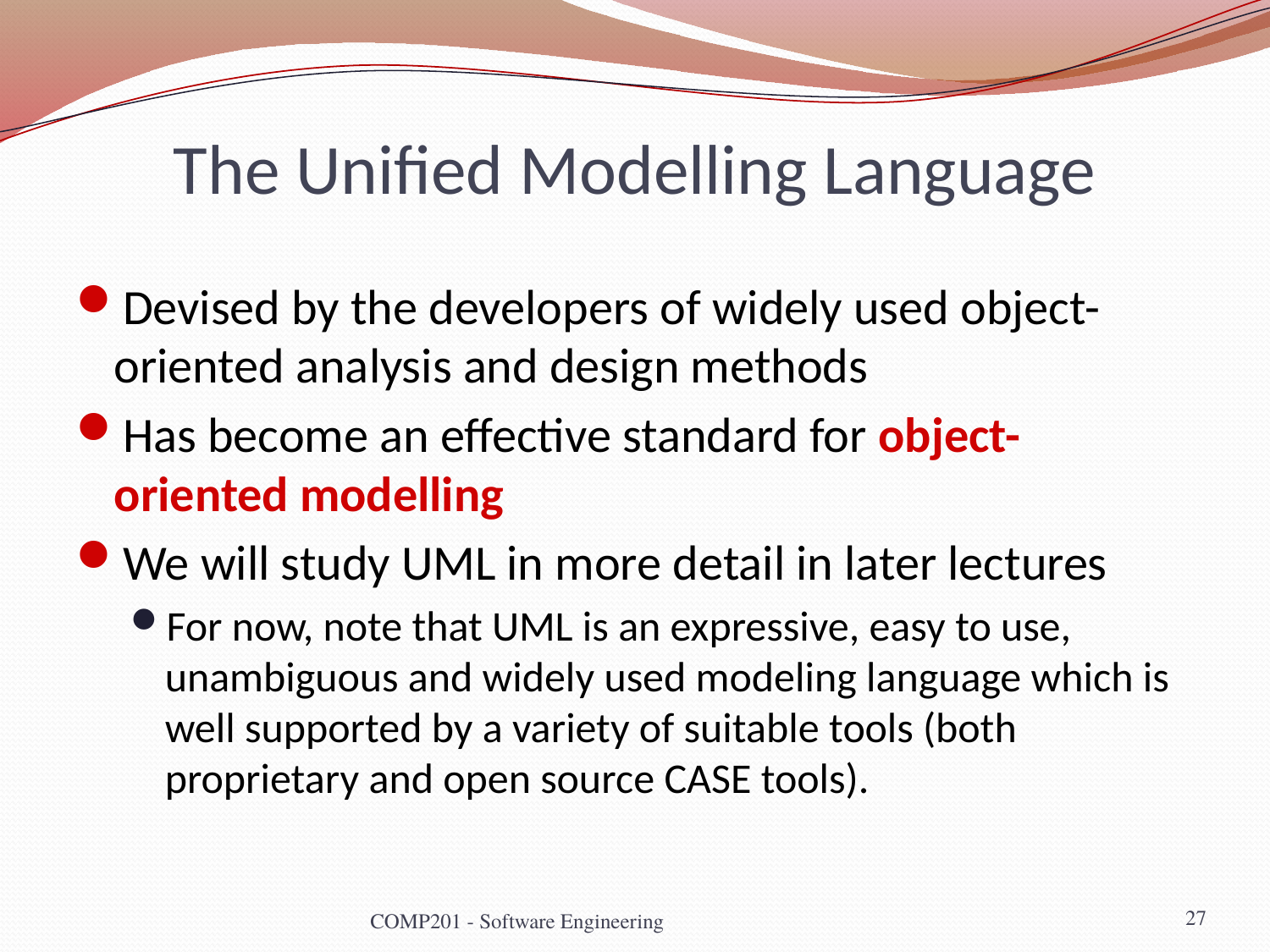

# The Unified Modelling Language
Devised by the developers of widely used object-oriented analysis and design methods
Has become an effective standard for object-oriented modelling
We will study UML in more detail in later lectures
For now, note that UML is an expressive, easy to use, unambiguous and widely used modeling language which is well supported by a variety of suitable tools (both proprietary and open source CASE tools).
COMP201 - Software Engineering
27